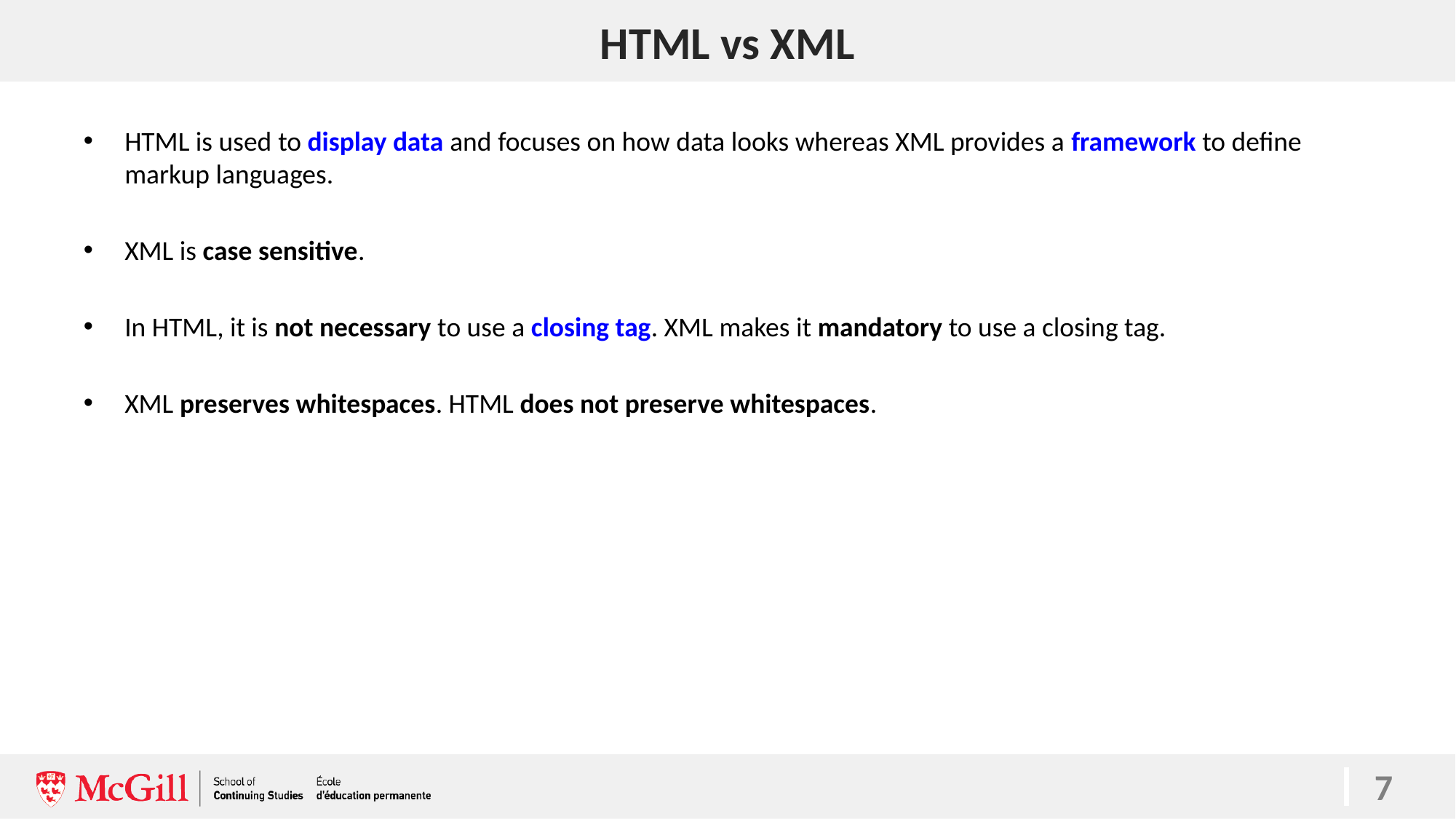

# HTML vs XML
7
HTML is used to display data and focuses on how data looks whereas XML provides a framework to define markup languages.

XML is case sensitive.

In HTML, it is not necessary to use a closing tag. XML makes it mandatory to use a closing tag.

XML preserves whitespaces. HTML does not preserve whitespaces.